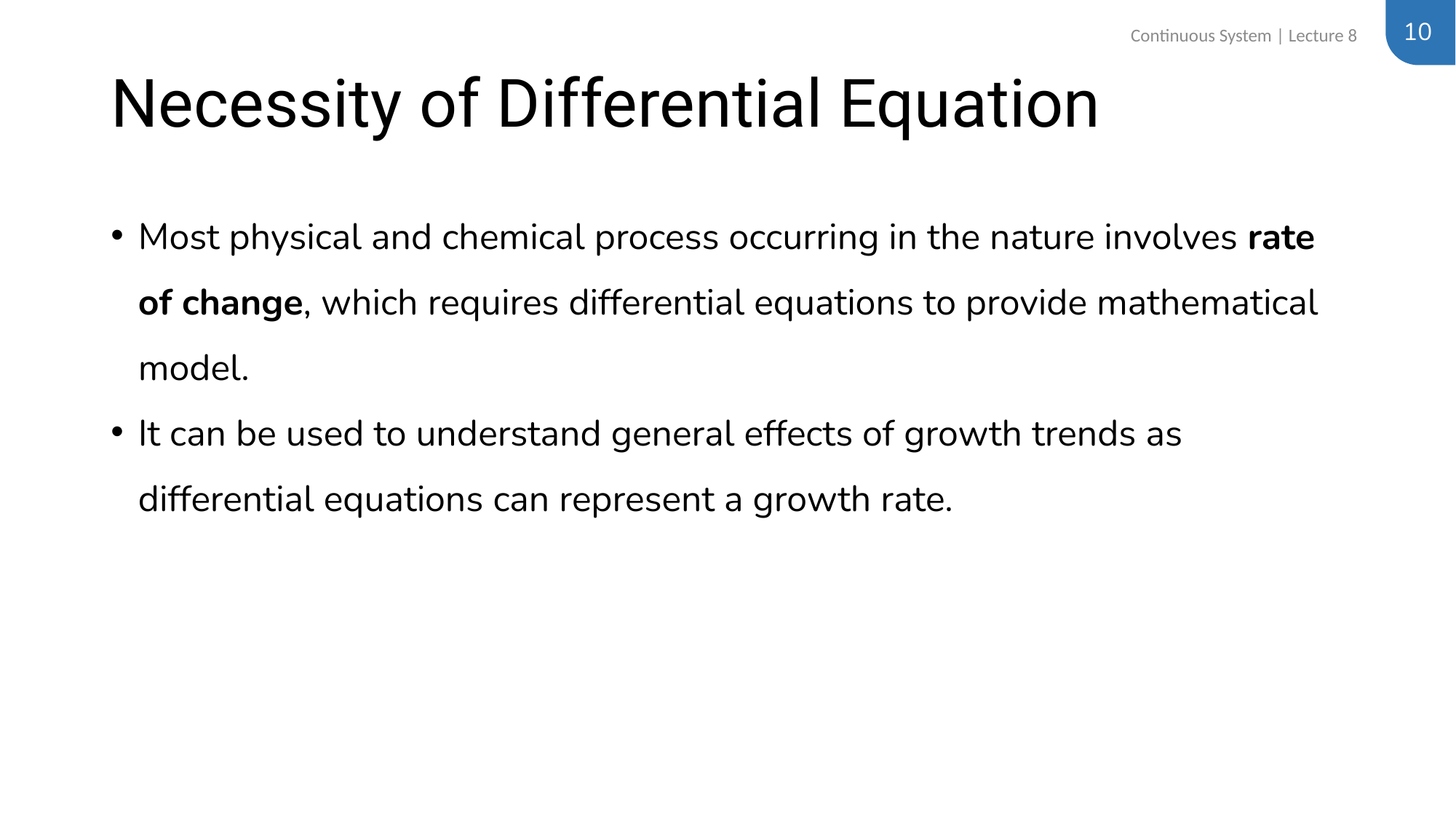

10
Continuous System | Lecture 8
# Necessity of Differential Equation
Most physical and chemical process occurring in the nature involves rate of change, which requires differential equations to provide mathematical model.
It can be used to understand general effects of growth trends as differential equations can represent a growth rate.